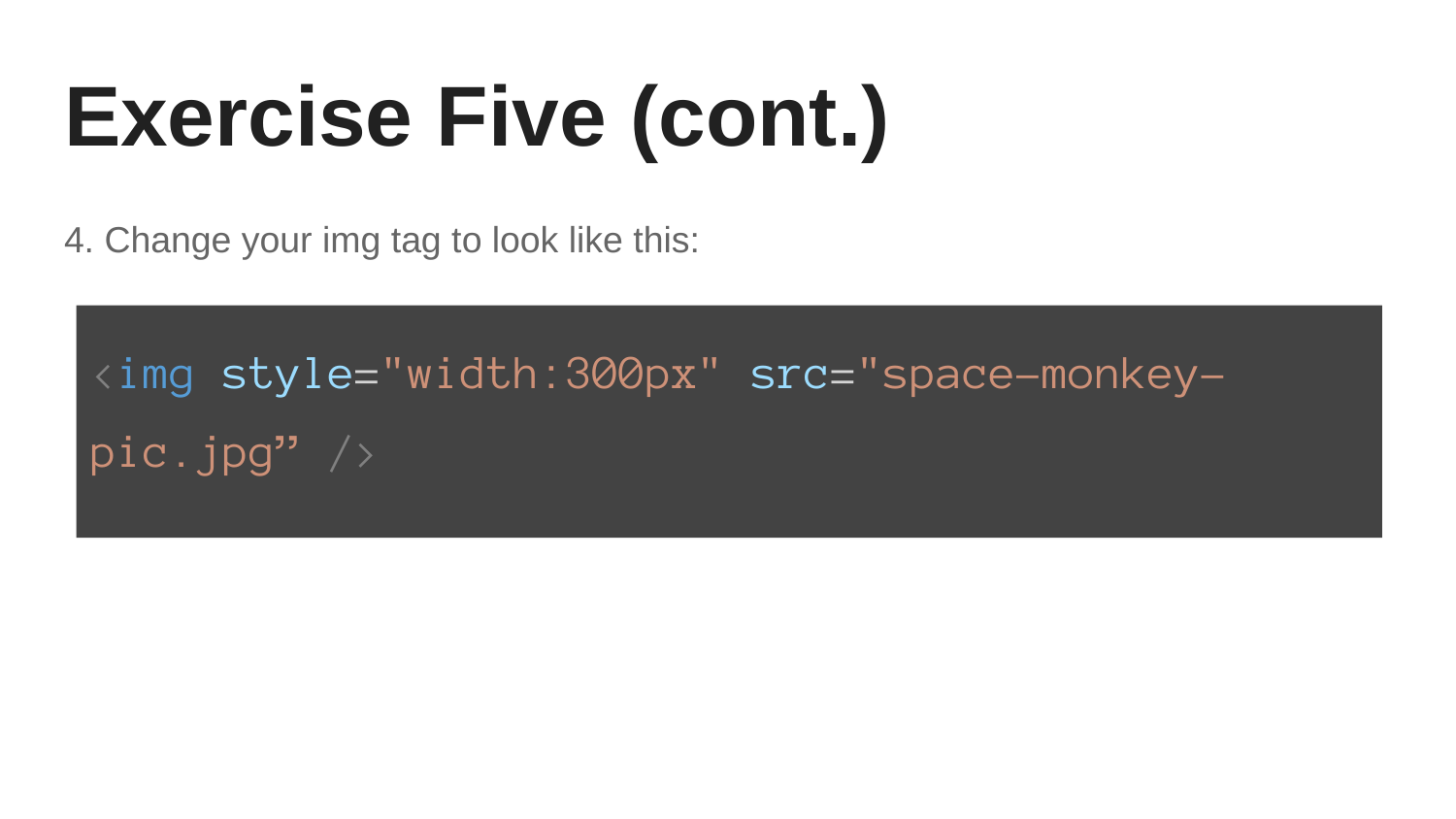

# Exercise Five (cont.)
4. Change your img tag to look like this:

<img style="width:300px" src="space-monkey-pic.jpg” />